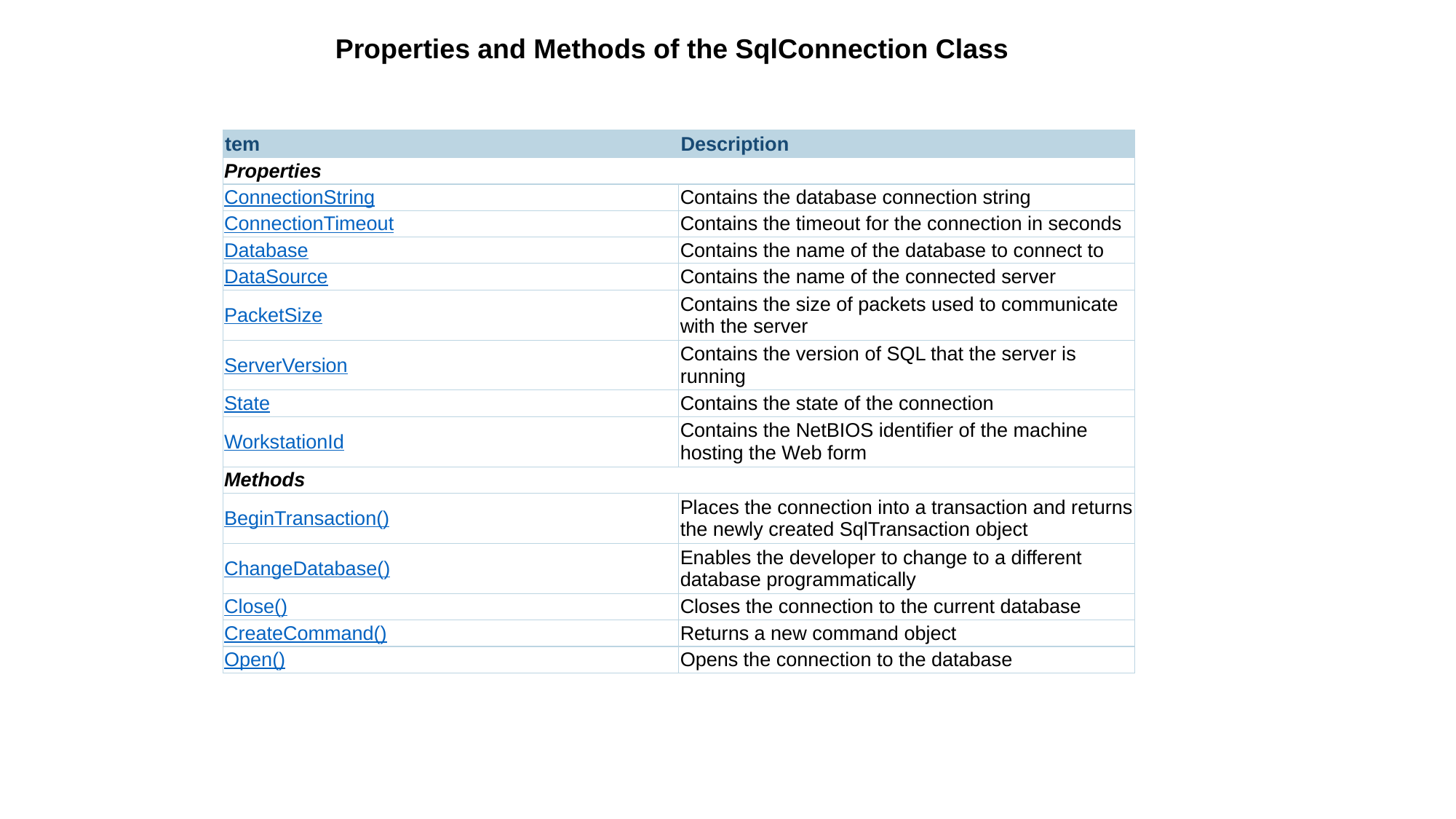

Properties and Methods of the SqlConnection Class
| tem | Description |
| --- | --- |
| Properties |  |
| ConnectionString | Contains the database connection string |
| ConnectionTimeout | Contains the timeout for the connection in seconds |
| Database | Contains the name of the database to connect to |
| DataSource | Contains the name of the connected server |
| PacketSize | Contains the size of packets used to communicate with the server |
| ServerVersion | Contains the version of SQL that the server is running |
| State | Contains the state of the connection |
| WorkstationId | Contains the NetBIOS identifier of the machine hosting the Web form |
| Methods |  |
| BeginTransaction() | Places the connection into a transaction and returns the newly created SqlTransaction object |
| ChangeDatabase() | Enables the developer to change to a different database programmatically |
| Close() | Closes the connection to the current database |
| CreateCommand() | Returns a new command object |
| Open() | Opens the connection to the database |